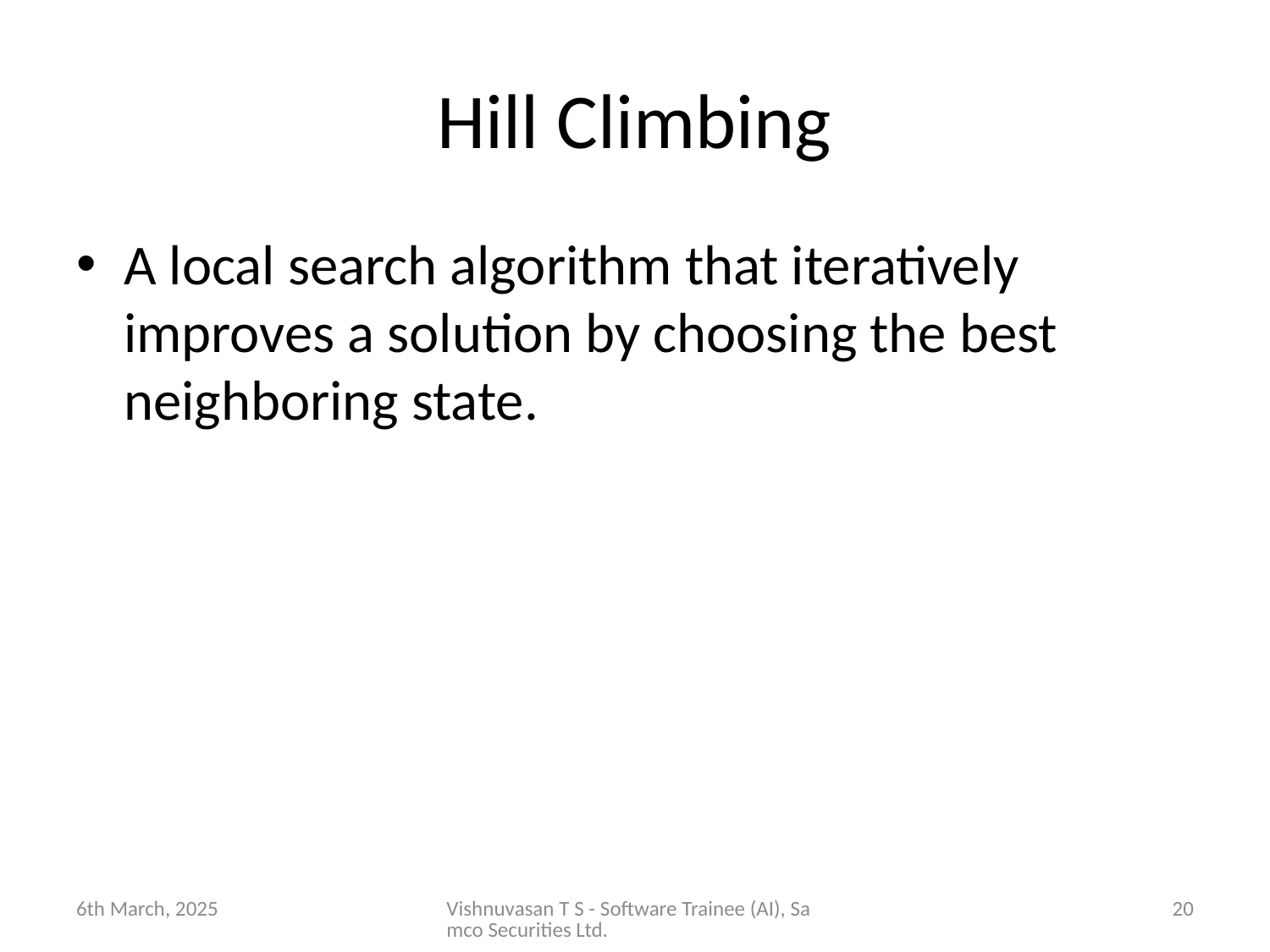

# Hill Climbing
A local search algorithm that iteratively improves a solution by choosing the best neighboring state.
6th March, 2025
Vishnuvasan T S - Software Trainee (AI), Samco Securities Ltd.
20